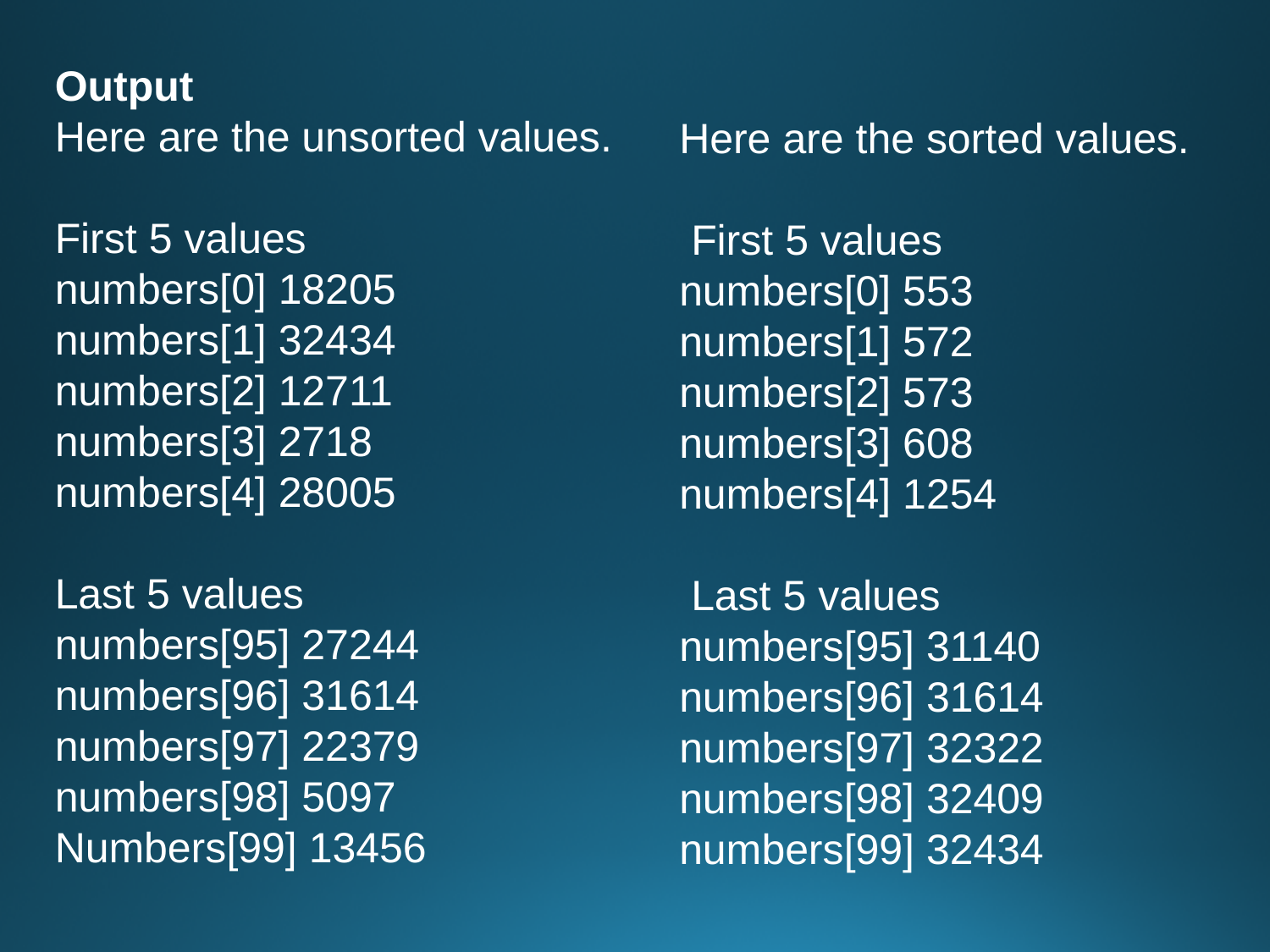

Output
Here are the unsorted values.

First 5 values
numbers[0] 18205
numbers[1] 32434
numbers[2] 12711
numbers[3] 2718
numbers[4] 28005

Last 5 values
numbers[95] 27244
numbers[96] 31614
numbers[97] 22379
numbers[98] 5097
Numbers[99] 13456
Here are the sorted values.

 First 5 values
numbers[0] 553
numbers[1] 572
numbers[2] 573
numbers[3] 608
numbers[4] 1254

 Last 5 values
numbers[95] 31140
numbers[96] 31614
numbers[97] 32322
numbers[98] 32409
numbers[99] 32434